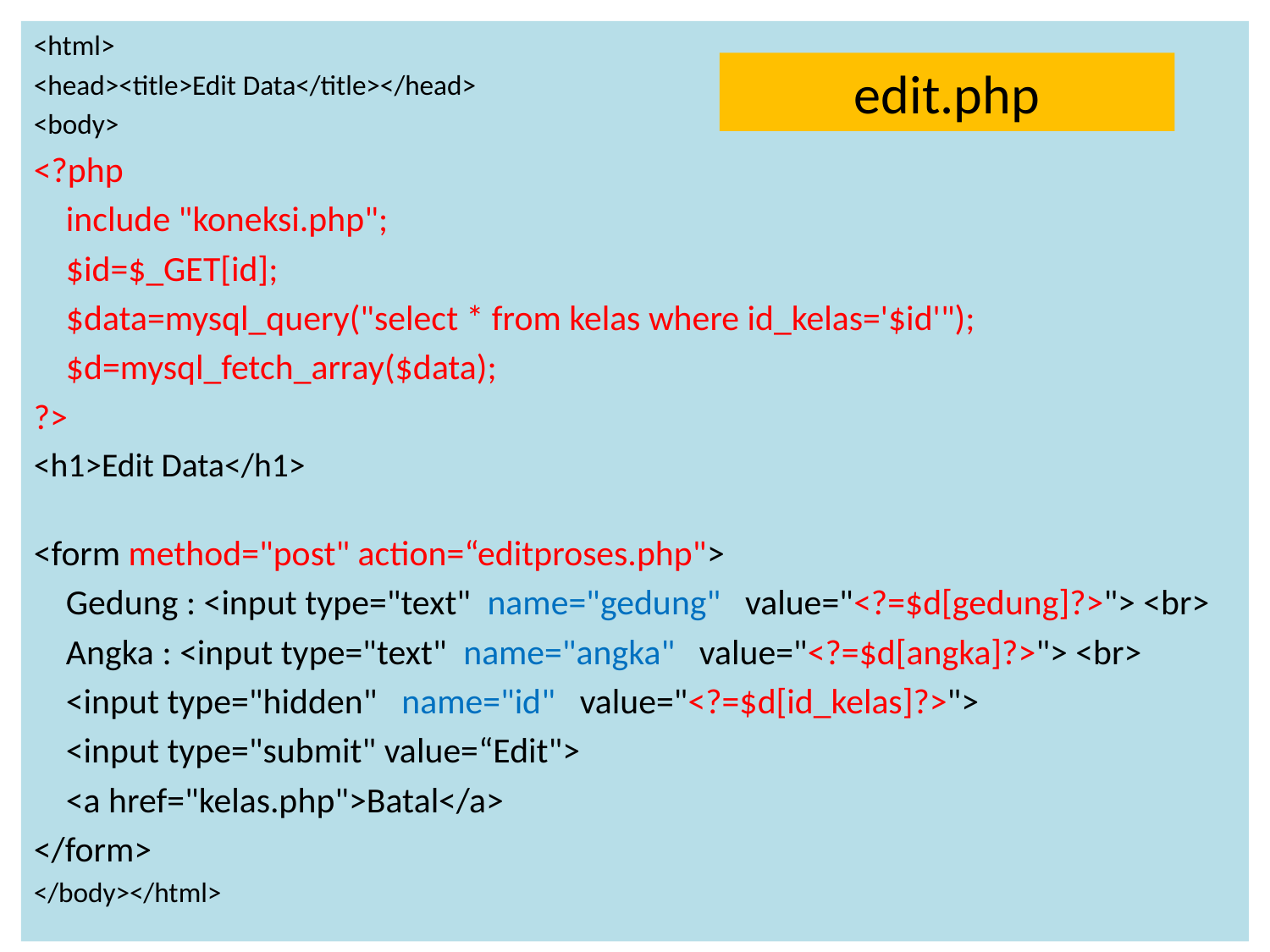

<html>
<head><title>Edit Data</title></head>
<body>
<?php
    include "koneksi.php";
    $id=$_GET[id];
    $data=mysql_query("select * from kelas where id_kelas='$id'");
    $d=mysql_fetch_array($data);
?>
<h1>Edit Data</h1>
<form method="post" action=“editproses.php">
    Gedung : <input type="text"  name="gedung"   value="<?=$d[gedung]?>"> <br>
    Angka : <input type="text"  name="angka"   value="<?=$d[angka]?>"> <br>
    <input type="hidden"   name="id"   value="<?=$d[id_kelas]?>">
    <input type="submit" value=“Edit">
    <a href="kelas.php">Batal</a>
</form>
</body></html>
# edit.php